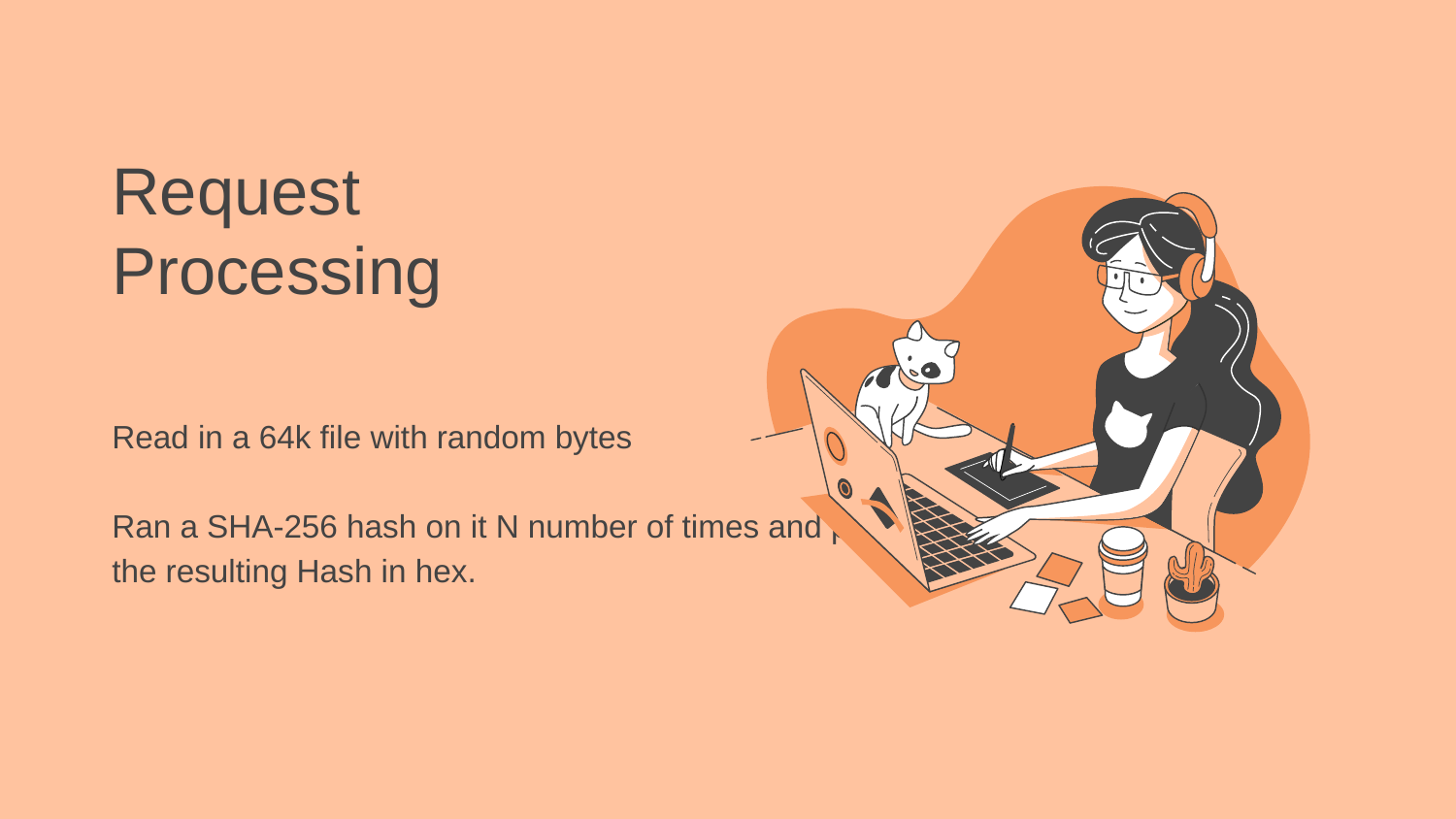

# Request Processing
Read in a 64k file with random bytes

Ran a SHA-256 hash on it N number of times and print
the resulting Hash in hex.